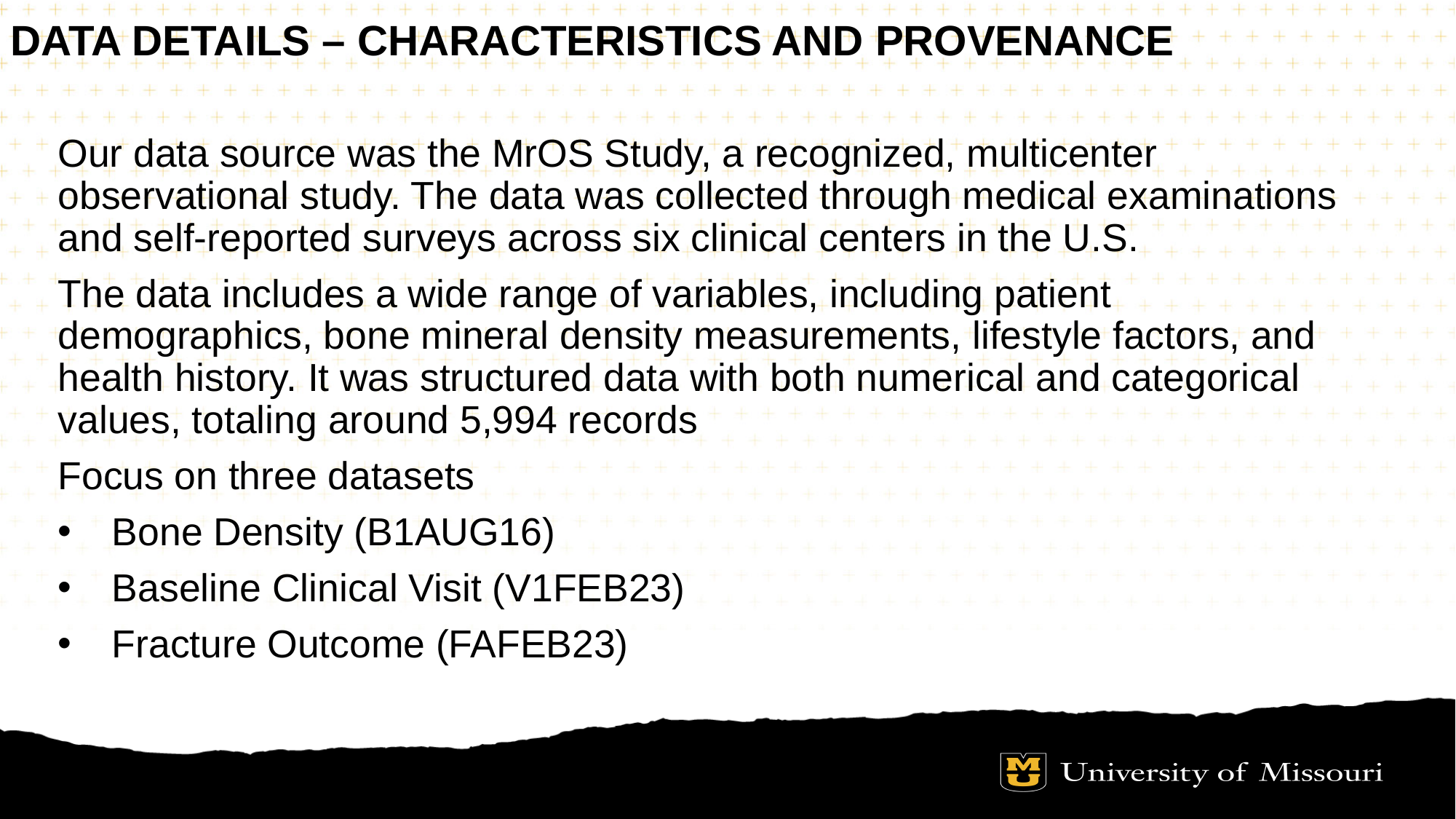

# Data Details – CHARACTERISTICS and Provenance
Our data source was the MrOS Study, a recognized, multicenter observational study. The data was collected through medical examinations and self-reported surveys across six clinical centers in the U.S.
The data includes a wide range of variables, including patient demographics, bone mineral density measurements, lifestyle factors, and health history. It was structured data with both numerical and categorical values, totaling around 5,994 records
Focus on three datasets
Bone Density (B1AUG16)
Baseline Clinical Visit (V1FEB23)
Fracture Outcome (FAFEB23)